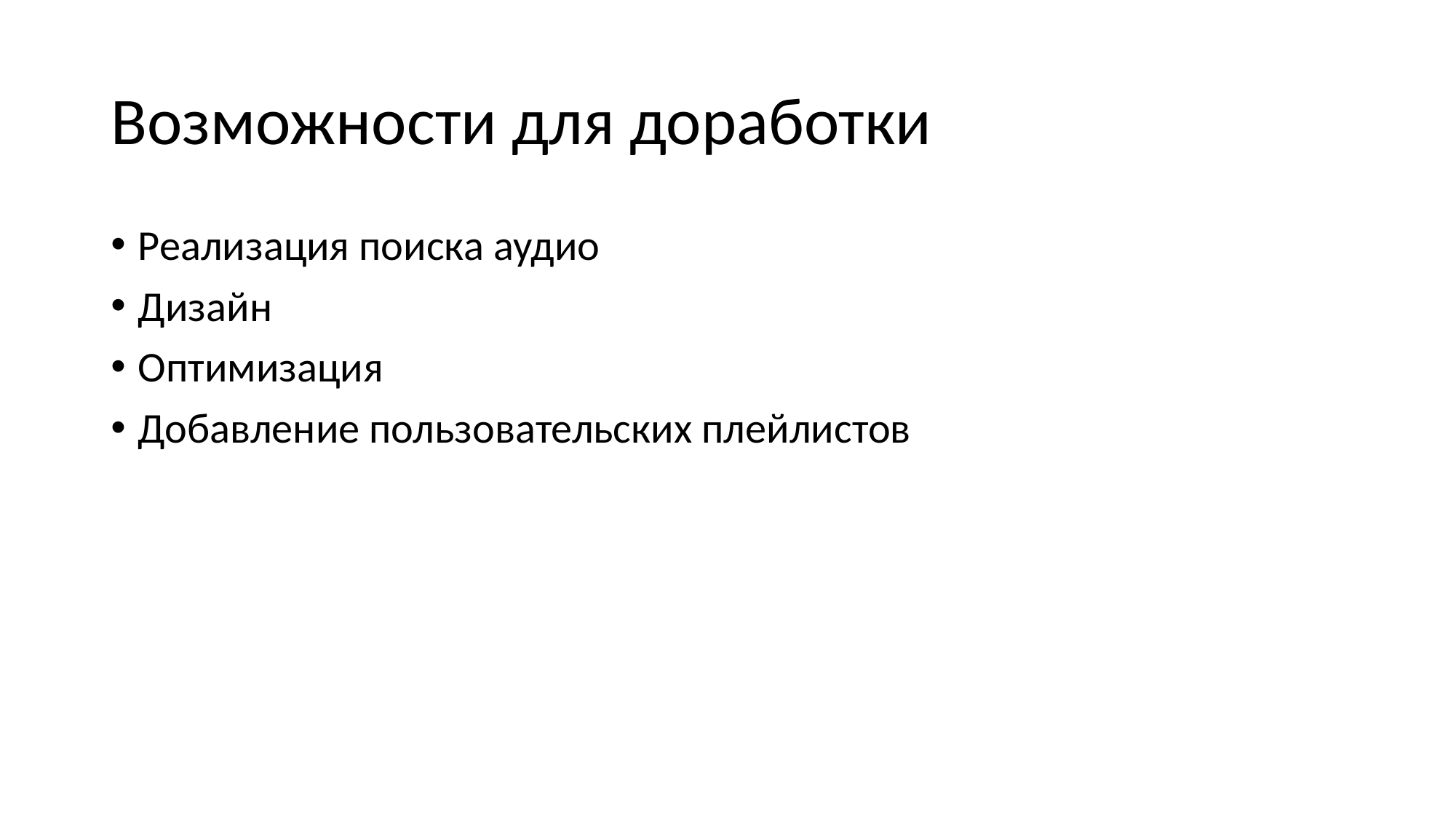

# Возможности для доработки
Реализация поиска аудио
Дизайн
Оптимизация
Добавление пользовательских плейлистов